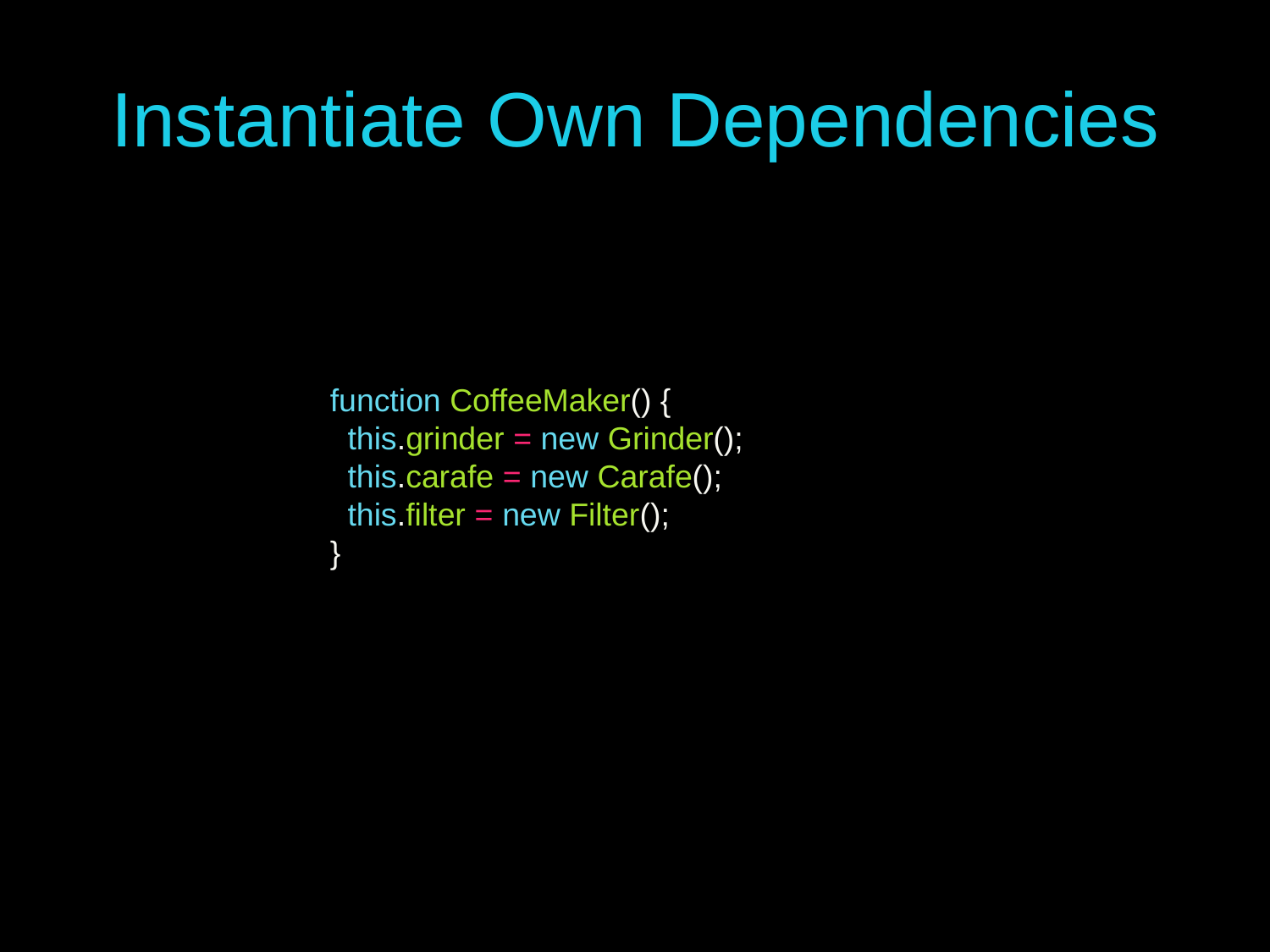

# Instantiate Own Dependencies
function CoffeeMaker() {
  this.grinder = new Grinder();
  this.carafe = new Carafe();
  this.filter = new Filter();
}